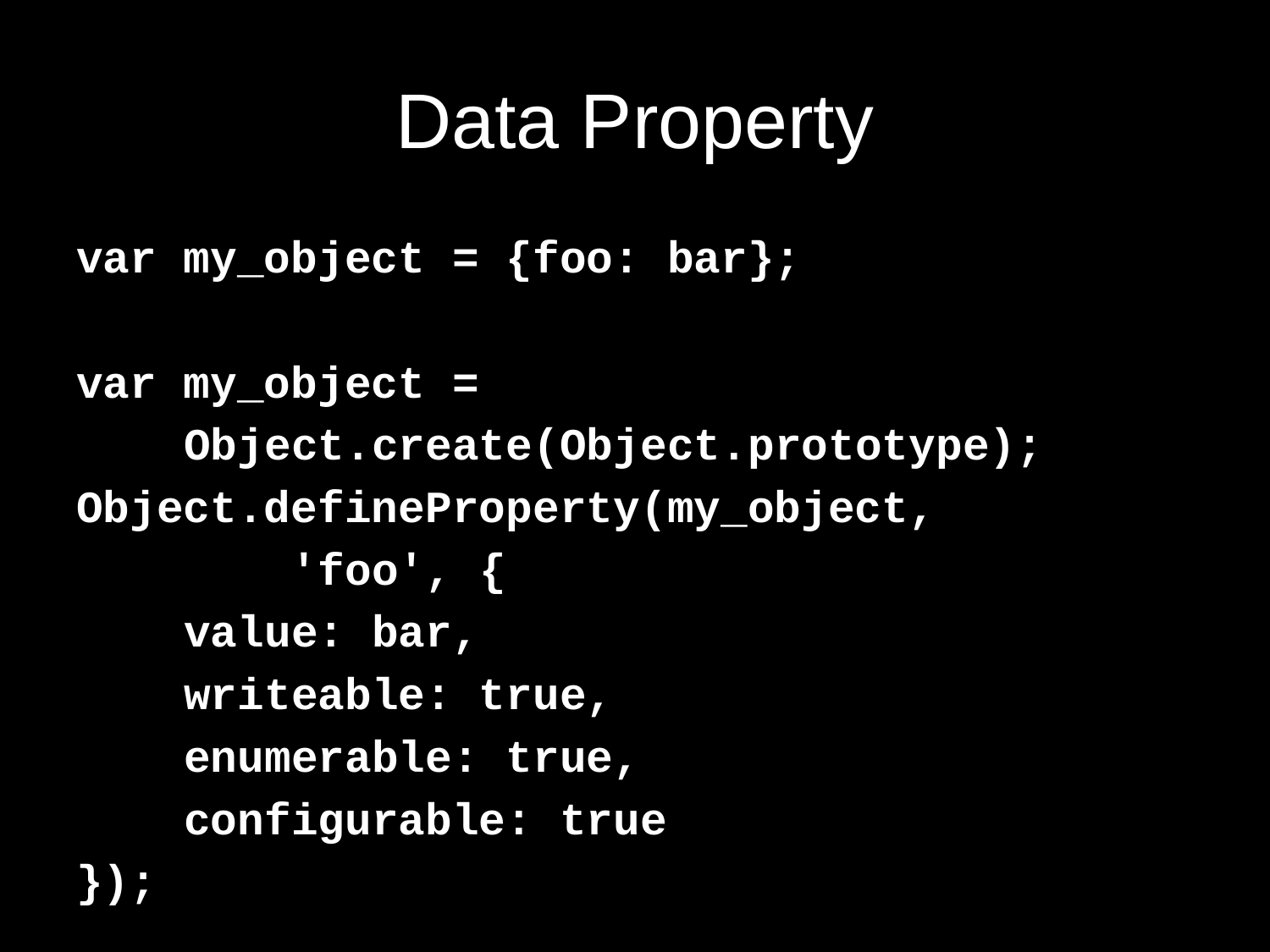

# Data Property
var my_object = {foo: bar};

var my_object =
    Object.create(Object.prototype);
Object.defineProperty(my_object,
        'foo', {
    value: bar,
    writeable: true,
    enumerable: true,
    configurable: true
});